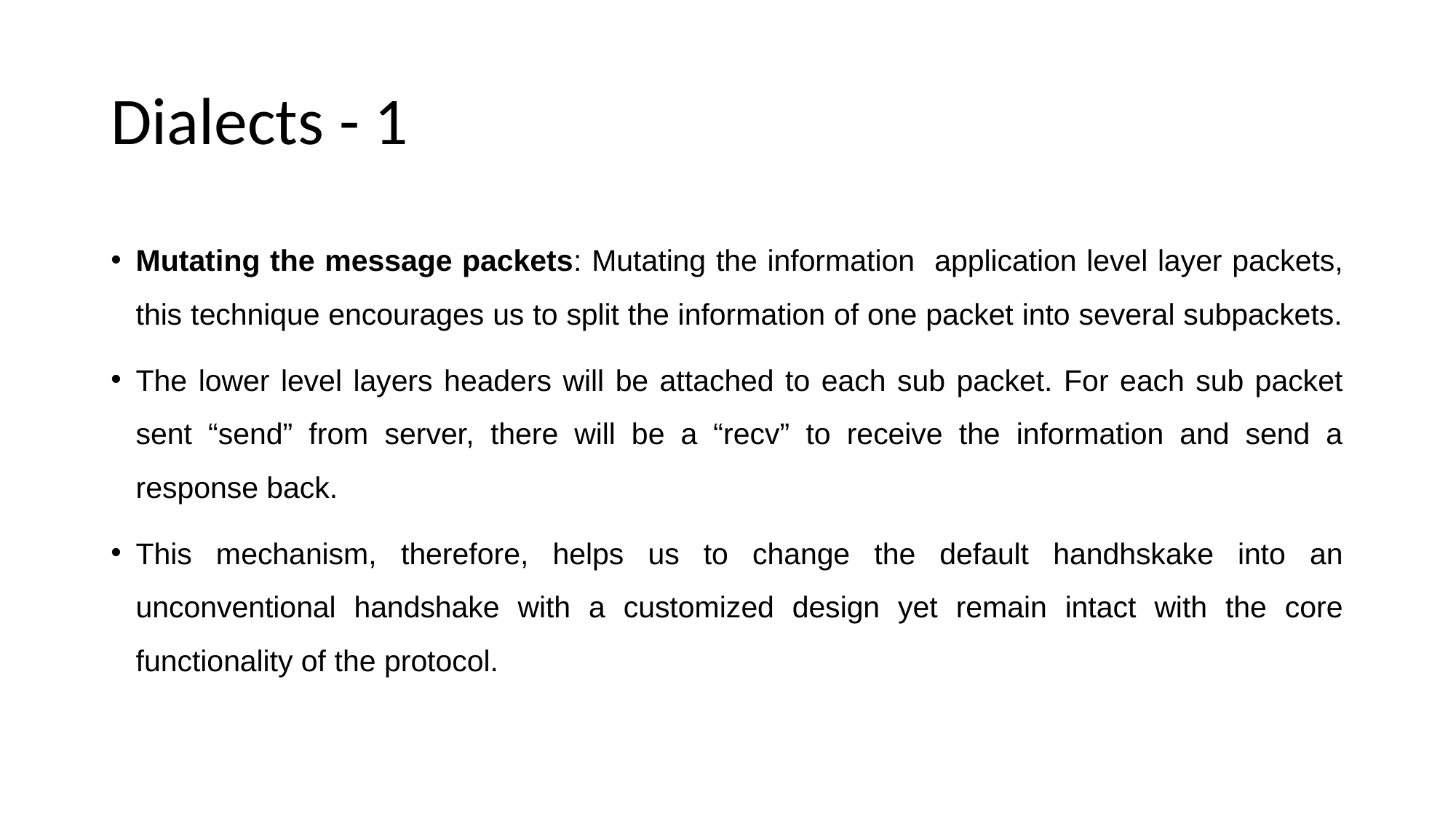

# Dialects - 1
Mutating the message packets: Mutating the information  application level layer packets, this technique encourages us to split the information of one packet into several subpackets.
The lower level layers headers will be attached to each sub packet. For each sub packet sent “send” from server, there will be a “recv” to receive the information and send a response back.
This mechanism, therefore, helps us to change the default handhskake into an unconventional handshake with a customized design yet remain intact with the core functionality of the protocol.